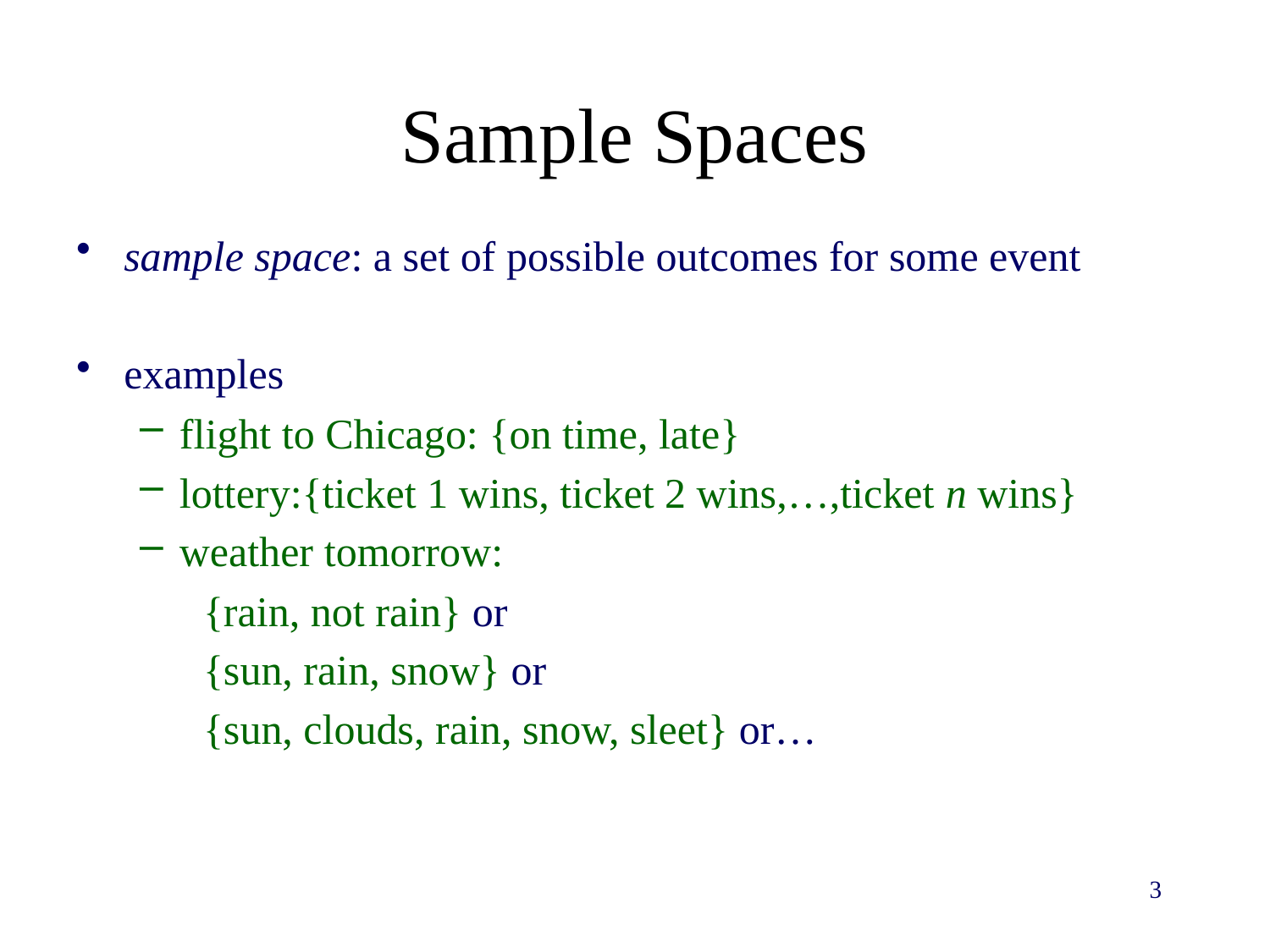

# Sample Spaces
sample space: a set of possible outcomes for some event

examples
flight to Chicago: {on time, late}
lottery:{ticket 1 wins, ticket 2 wins,…,ticket n wins}
weather tomorrow:
{rain, not rain} or
{sun, rain, snow} or
{sun, clouds, rain, snow, sleet} or…

3